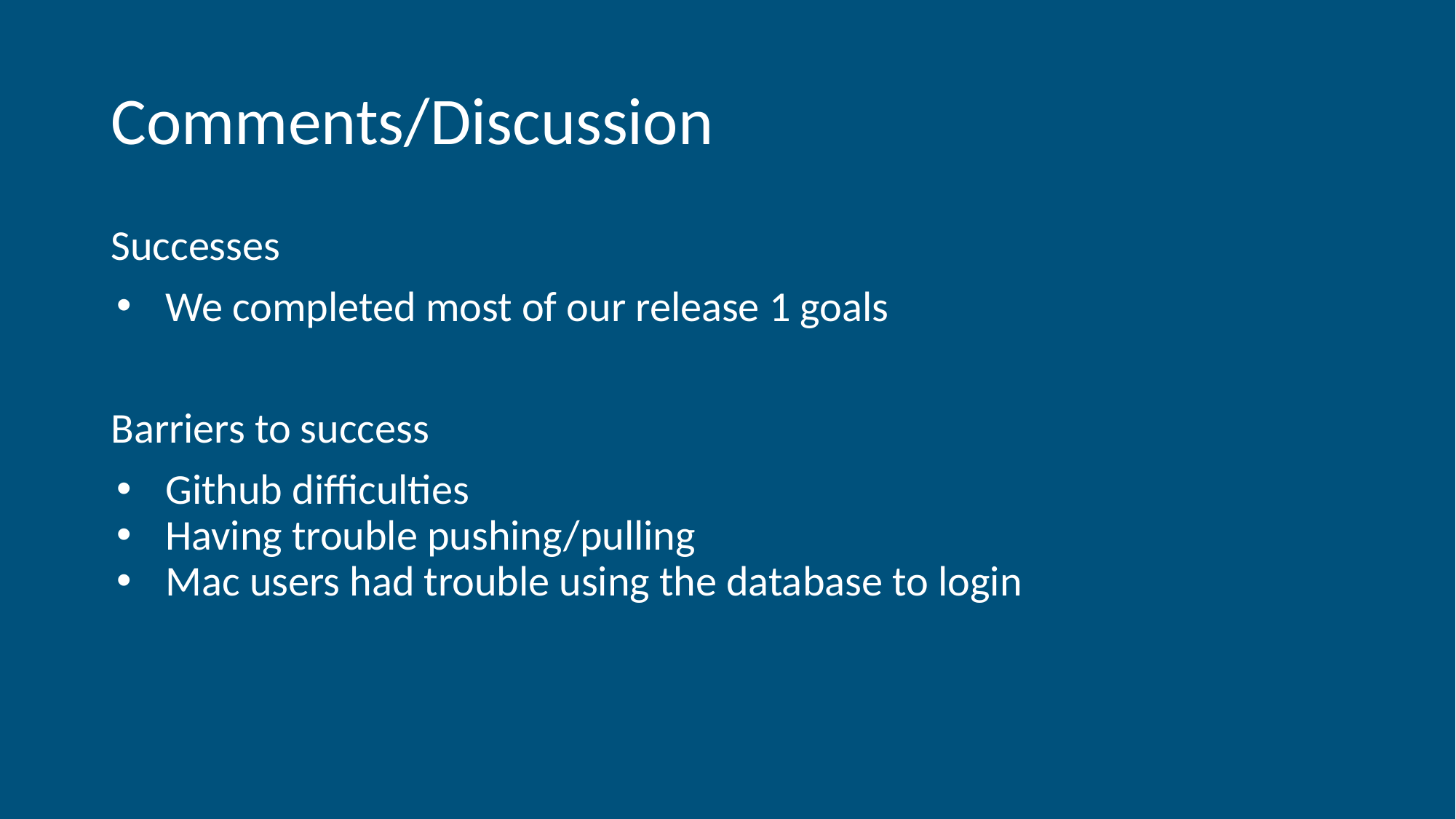

# Comments/Discussion
Successes
We completed most of our release 1 goals

Barriers to success
Github difficulties
Having trouble pushing/pulling
Mac users had trouble using the database to login